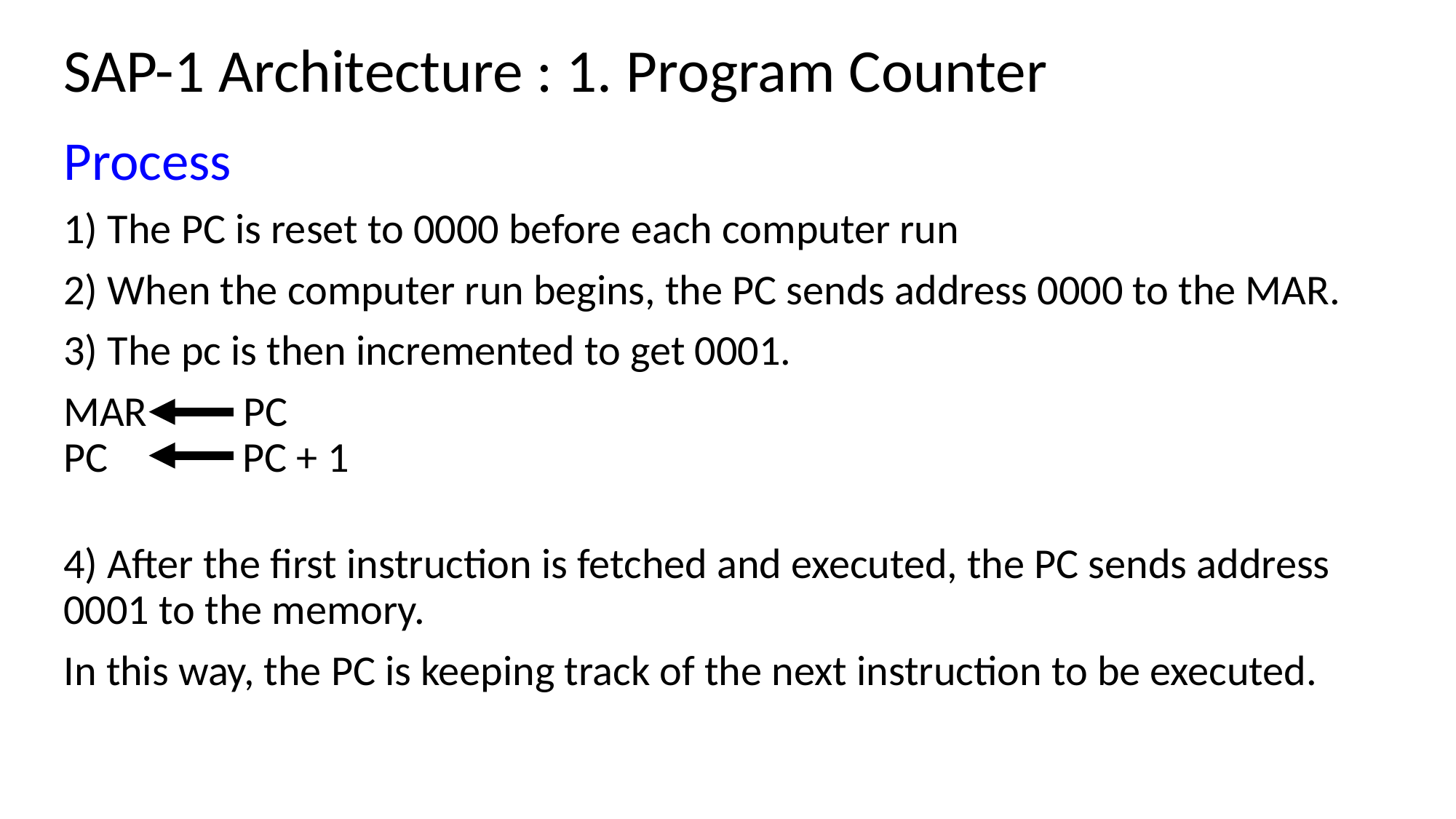

# SAP-1 Architecture : 1. Program Counter
Process
1) The PC is reset to 0000 before each computer run
2) When the computer run begins, the PC sends address 0000 to the MAR.
3) The pc is then incremented to get 0001.
MAR          PC
PC              PC + 1
4) After the first instruction is fetched and executed, the PC sends address 0001 to the memory.
In this way, the PC is keeping track of the next instruction to be executed.